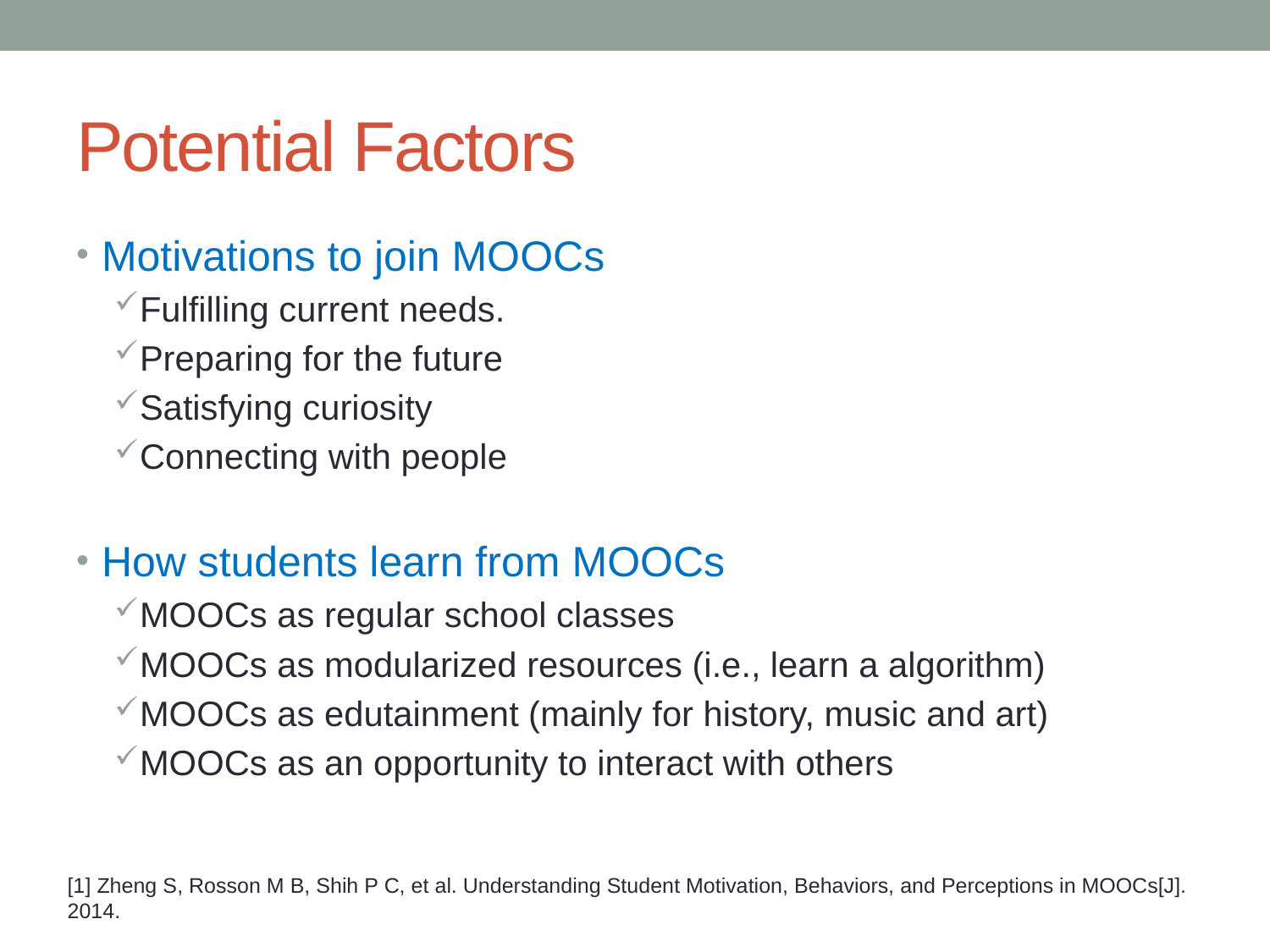

# Potential Factors
Motivations to join MOOCs
Fulfilling current needs.
Preparing for the future
Satisfying curiosity
Connecting with people

How students learn from MOOCs
MOOCs as regular school classes
MOOCs as modularized resources (i.e., learn a algorithm)
MOOCs as edutainment (mainly for history, music and art)
MOOCs as an opportunity to interact with others

[1] Zheng S, Rosson M B, Shih P C, et al. Understanding Student Motivation, Behaviors, and Perceptions in MOOCs[J]. 2014.